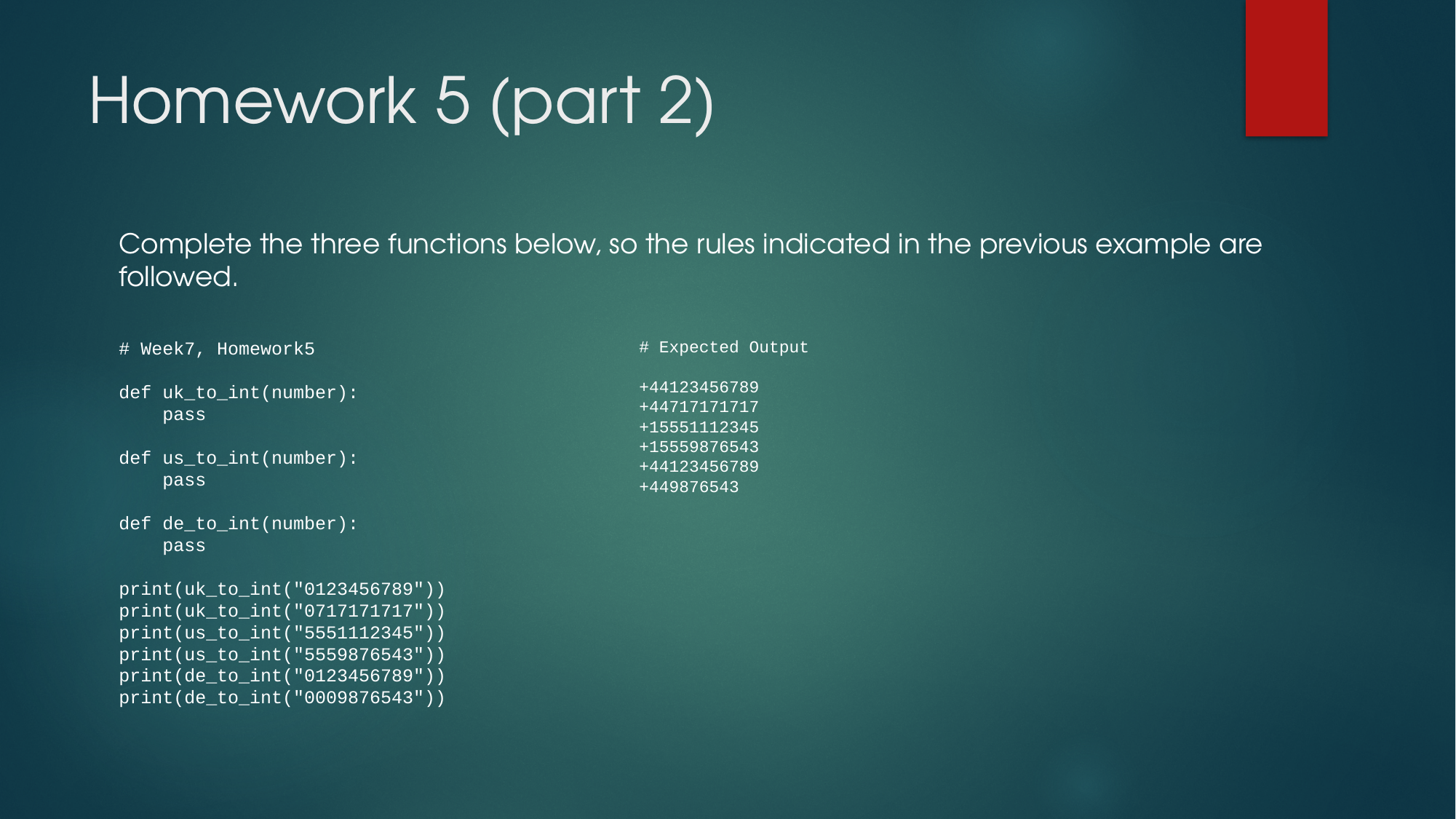

# Homework 5 (part 2)
Complete the three functions below, so the rules indicated in the previous example are followed.

# Expected Output

+44123456789
+44717171717
+15551112345
+15559876543
+44123456789
+449876543
# Week7, Homework5

def uk_to_int(number):
    pass

def us_to_int(number):
    pass

def de_to_int(number):
    pass

print(uk_to_int("0123456789"))
print(uk_to_int("0717171717"))
print(us_to_int("5551112345"))
print(us_to_int("5559876543"))
print(de_to_int("0123456789"))
print(de_to_int("0009876543"))